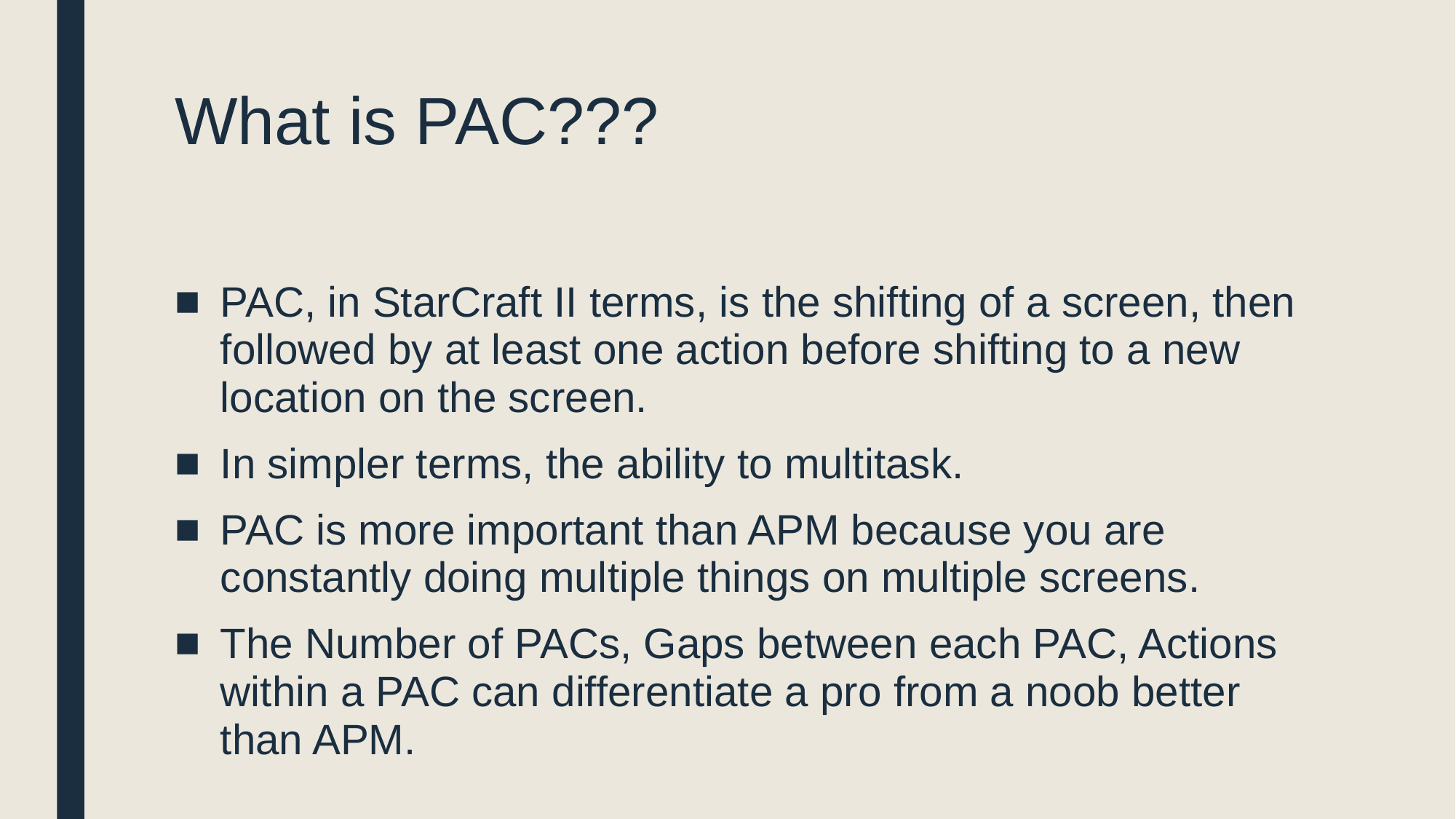

# What is PAC???
PAC, in StarCraft II terms, is the shifting of a screen, then followed by at least one action before shifting to a new location on the screen.
In simpler terms, the ability to multitask.
PAC is more important than APM because you are constantly doing multiple things on multiple screens.
The Number of PACs, Gaps between each PAC, Actions within a PAC can differentiate a pro from a noob better than APM.